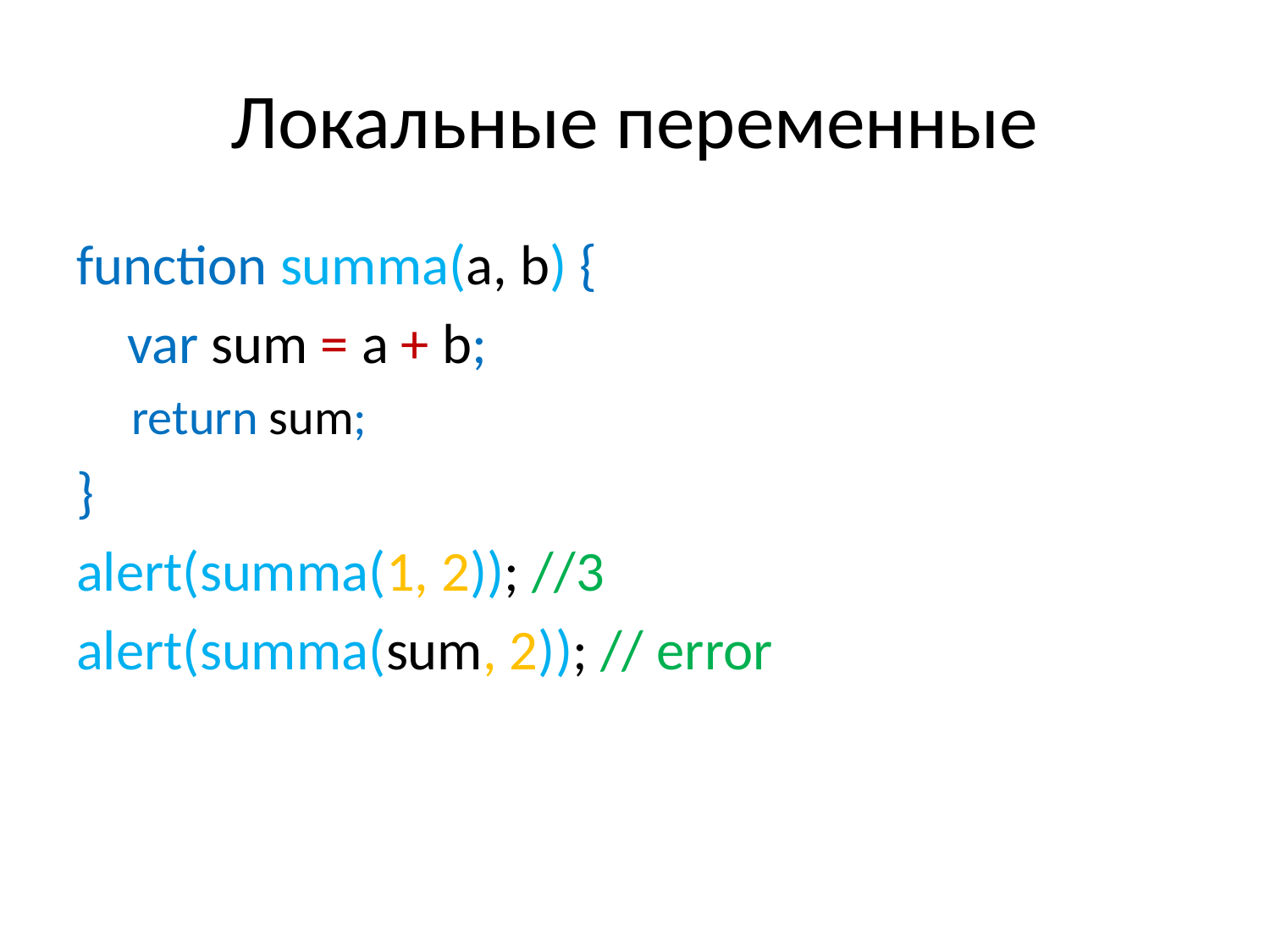

# Локальные переменные
function summa(a, b) {
    var sum = a + b;
return sum;
}
alert(summa(1, 2)); //3
alert(summa(sum, 2)); // error